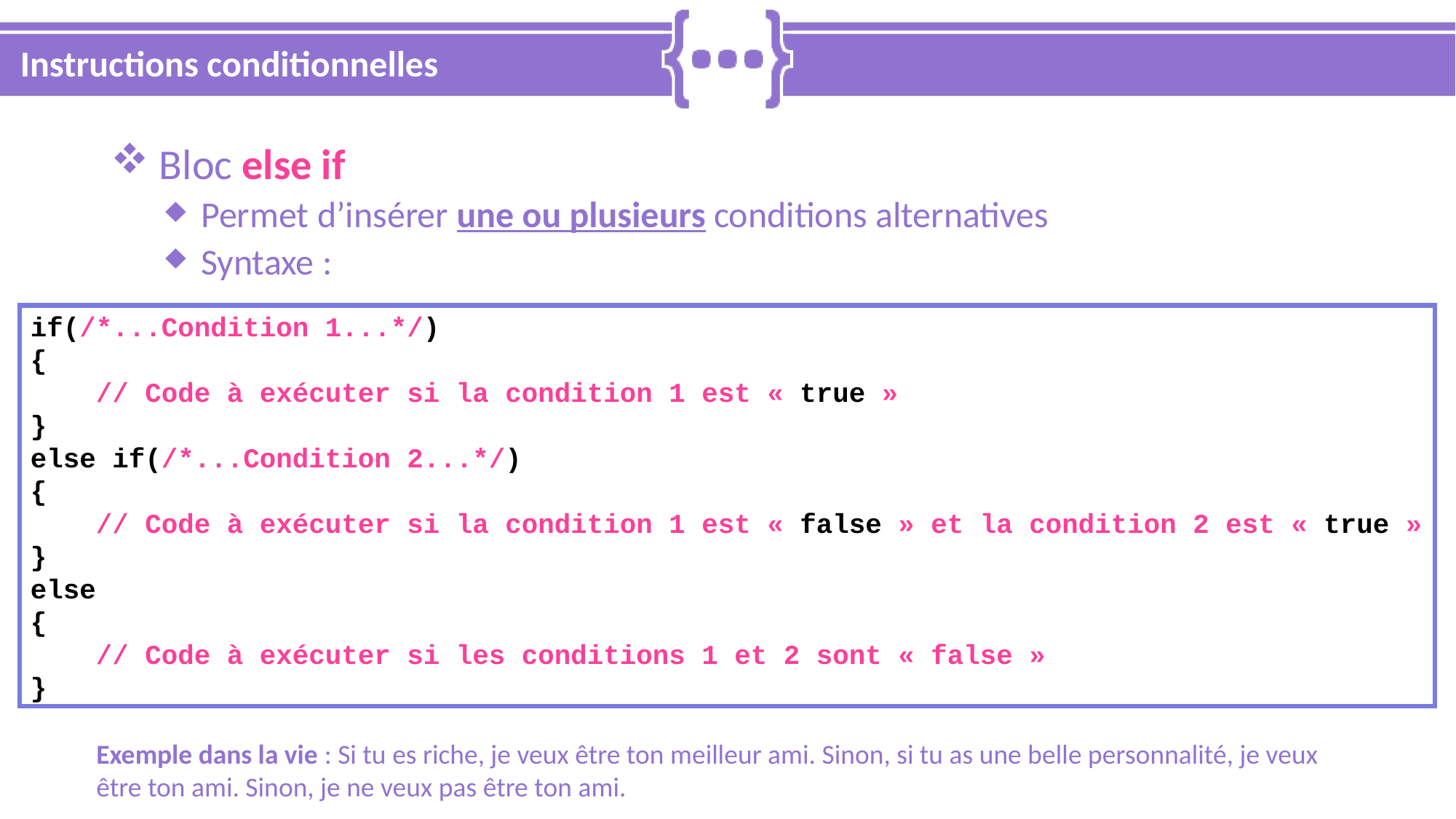

# Instructions conditionnelles
 Bloc else if
 Permet d’insérer une ou plusieurs conditions alternatives
 Syntaxe :
if(/*...Condition 1...*/)
{
    // Code à exécuter si la condition 1 est « true »
}
else if(/*...Condition 2...*/)
{
    // Code à exécuter si la condition 1 est « false » et la condition 2 est « true »
}
else
{
    // Code à exécuter si les conditions 1 et 2 sont « false »
}
Exemple dans la vie : Si tu es riche, je veux être ton meilleur ami. Sinon, si tu as une belle personnalité, je veux être ton ami. Sinon, je ne veux pas être ton ami.